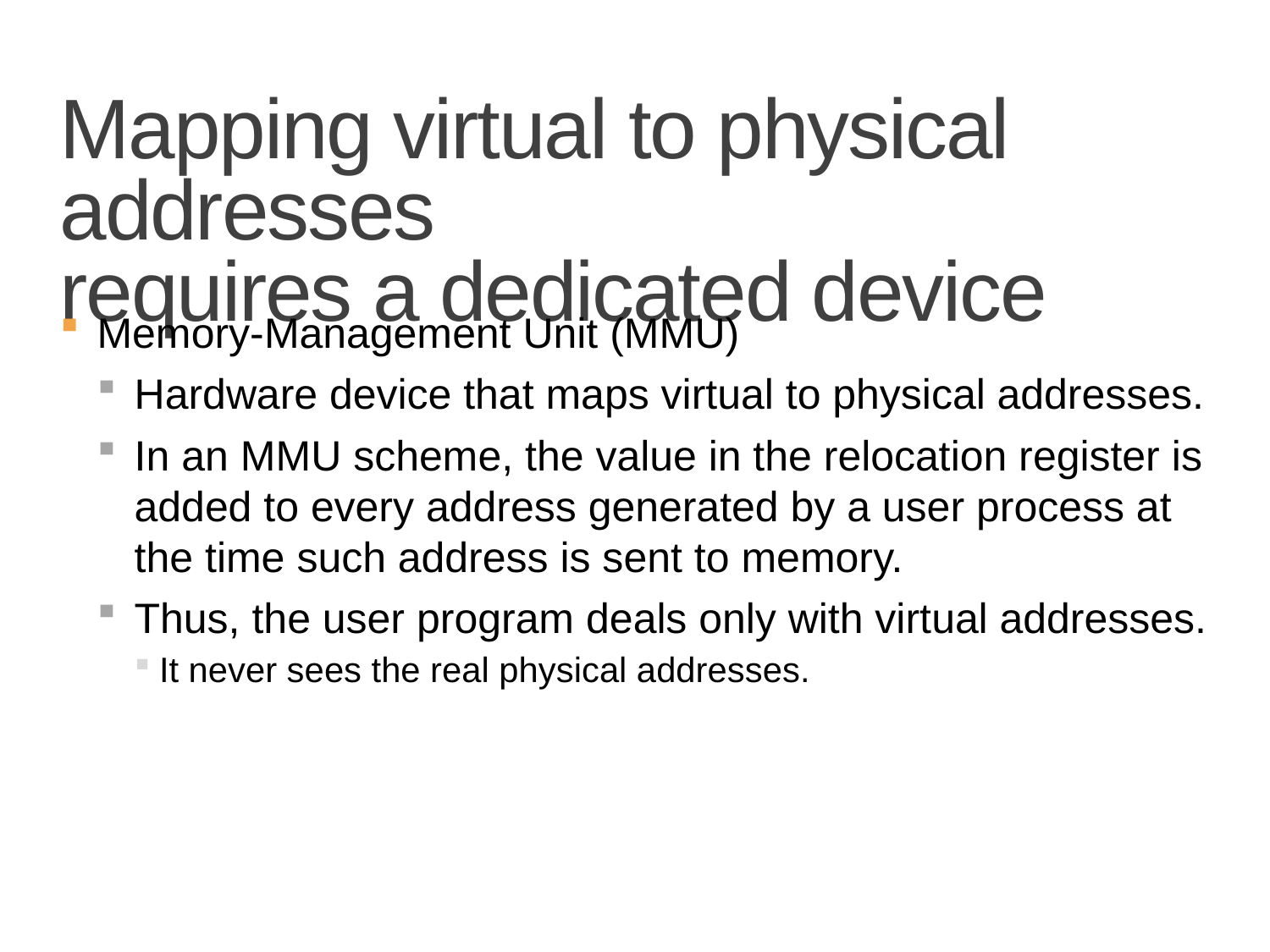

# Mapping virtual to physical addresses requires a dedicated device
Memory-Management Unit (MMU)
Hardware device that maps virtual to physical addresses.
In an MMU scheme, the value in the relocation register is added to every address generated by a user process at the time such address is sent to memory.
Thus, the user program deals only with virtual addresses.
It never sees the real physical addresses.